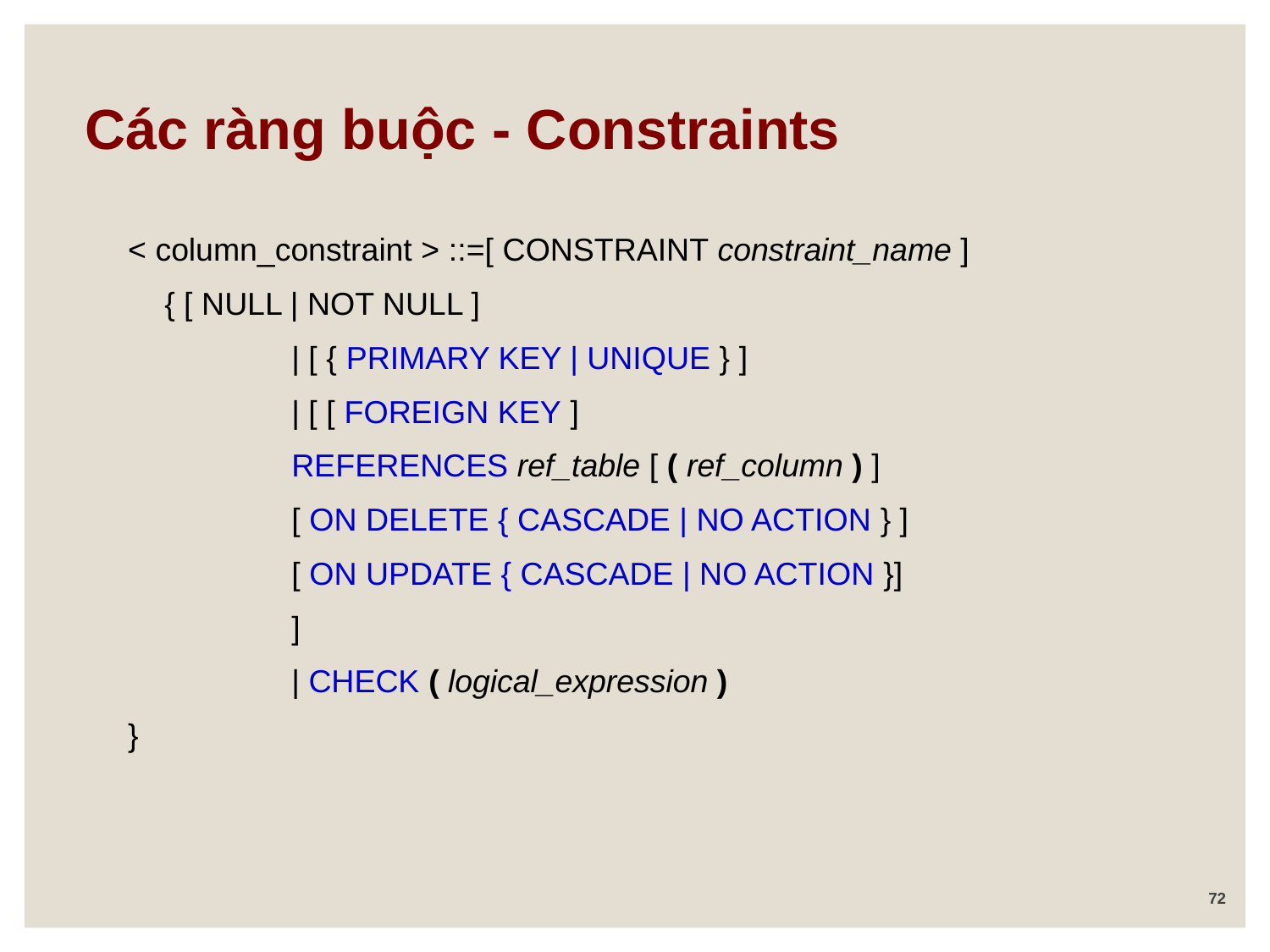

Các ràng buộc - Constraints
< column_constraint > ::=[ CONSTRAINT constraint_name ]
	{ [ NULL | NOT NULL ]
		| [ { PRIMARY KEY | UNIQUE } ]
		| [ [ FOREIGN KEY ]
		REFERENCES ref_table [ ( ref_column ) ]
		[ ON DELETE { CASCADE | NO ACTION } ]
		[ ON UPDATE { CASCADE | NO ACTION }]
		]
		| CHECK ( logical_expression )
}
72